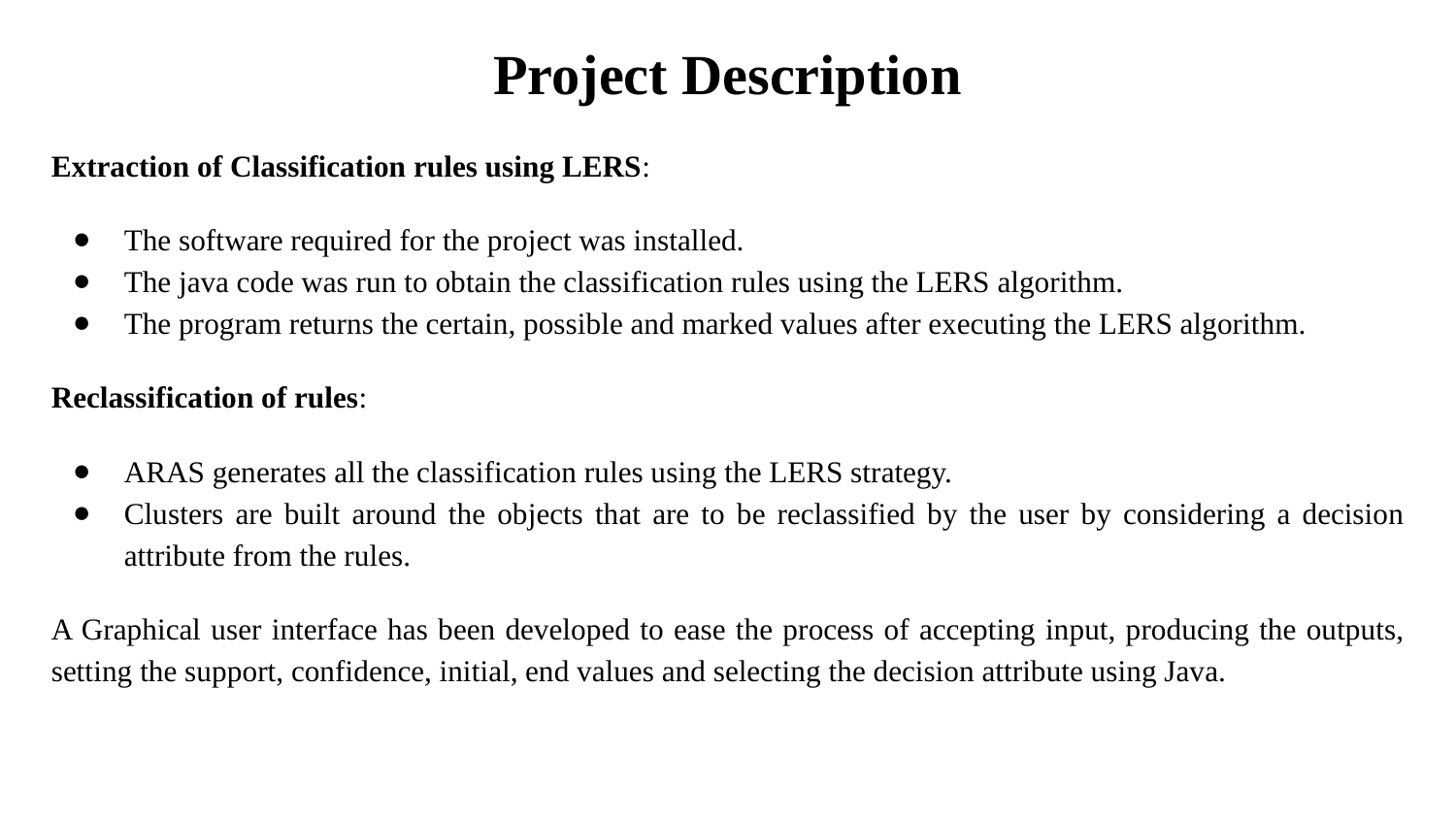

Project Description
Extraction of Classification rules using LERS:
The software required for the project was installed.
The java code was run to obtain the classification rules using the LERS algorithm.
The program returns the certain, possible and marked values after executing the LERS algorithm.
Reclassification of rules:
ARAS generates all the classification rules using the LERS strategy.
Clusters are built around the objects that are to be reclassified by the user by considering a decision attribute from the rules.
A Graphical user interface has been developed to ease the process of accepting input, producing the outputs, setting the support, confidence, initial, end values and selecting the decision attribute using Java.